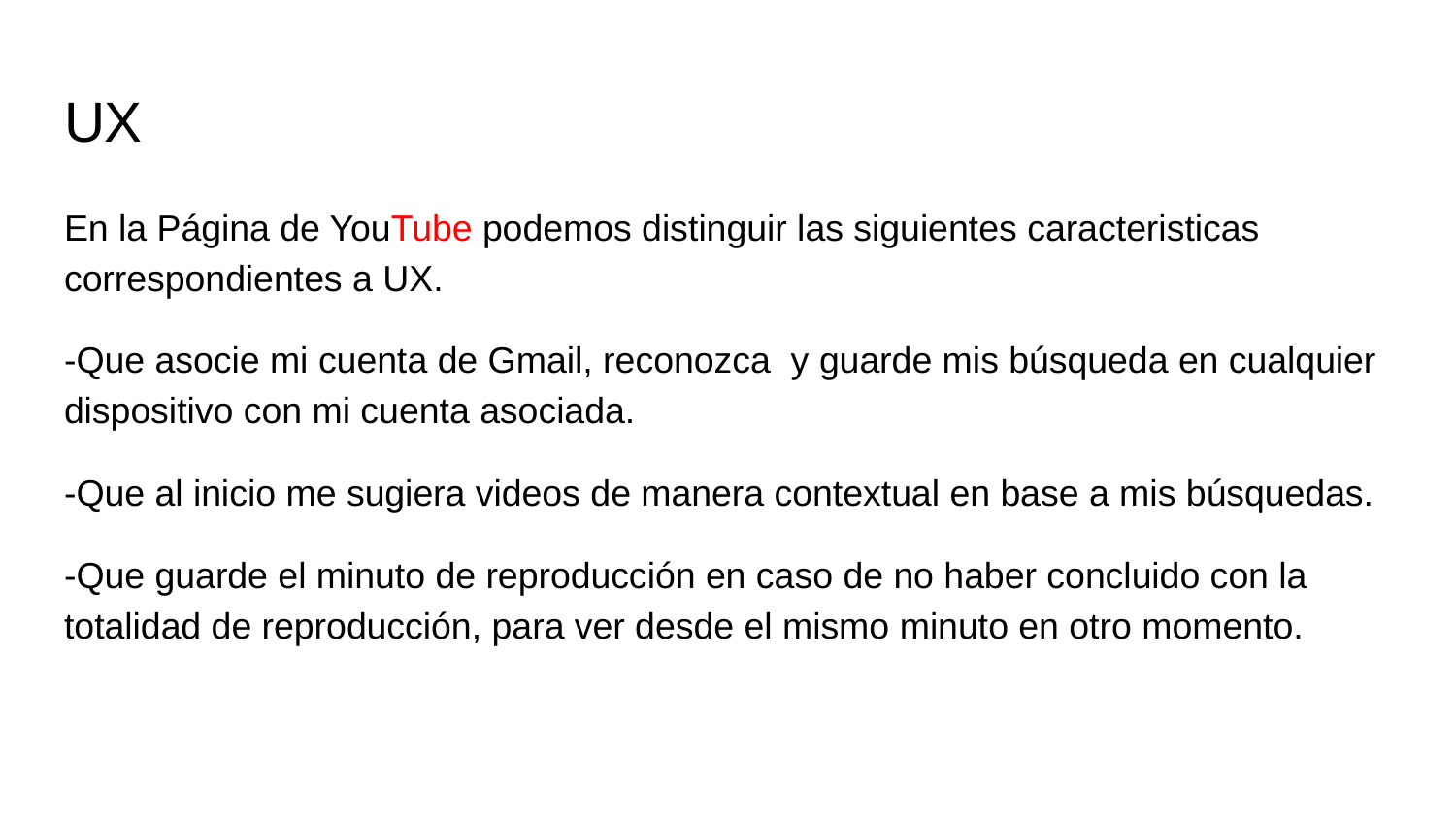

# UX
En la Página de YouTube podemos distinguir las siguientes caracteristicas correspondientes a UX.
-Que asocie mi cuenta de Gmail, reconozca  y guarde mis búsqueda en cualquier dispositivo con mi cuenta asociada.
-Que al inicio me sugiera videos de manera contextual en base a mis búsquedas.
-Que guarde el minuto de reproducción en caso de no haber concluido con la totalidad de reproducción, para ver desde el mismo minuto en otro momento.